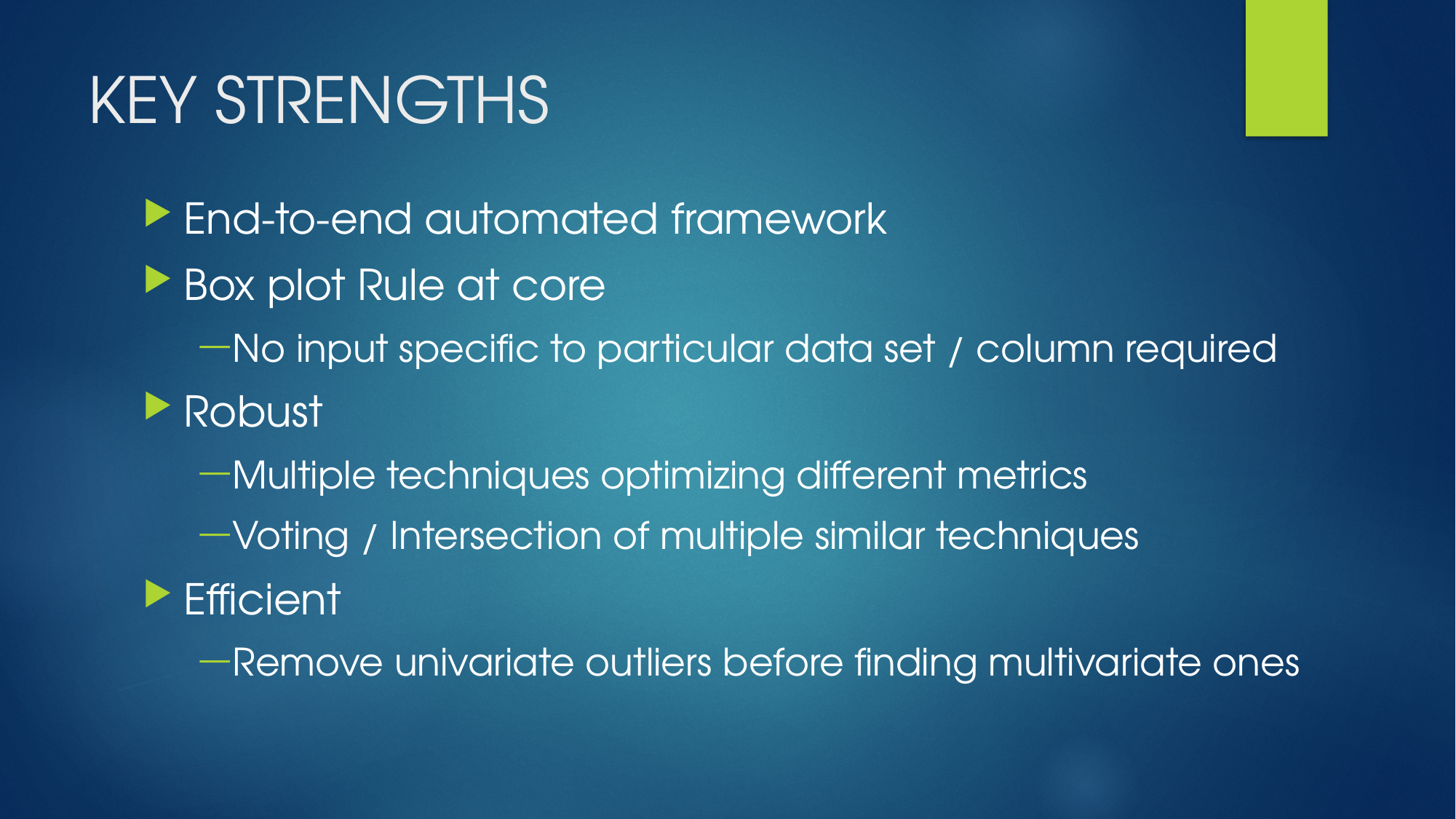

# KEY STRENGTHS
End-to-end automated framework
Box plot Rule at core
No input specific to particular data set / column required
Robust
Multiple techniques optimizing different metrics
Voting / Intersection of multiple similar techniques
Efficient
Remove univariate outliers before finding multivariate ones